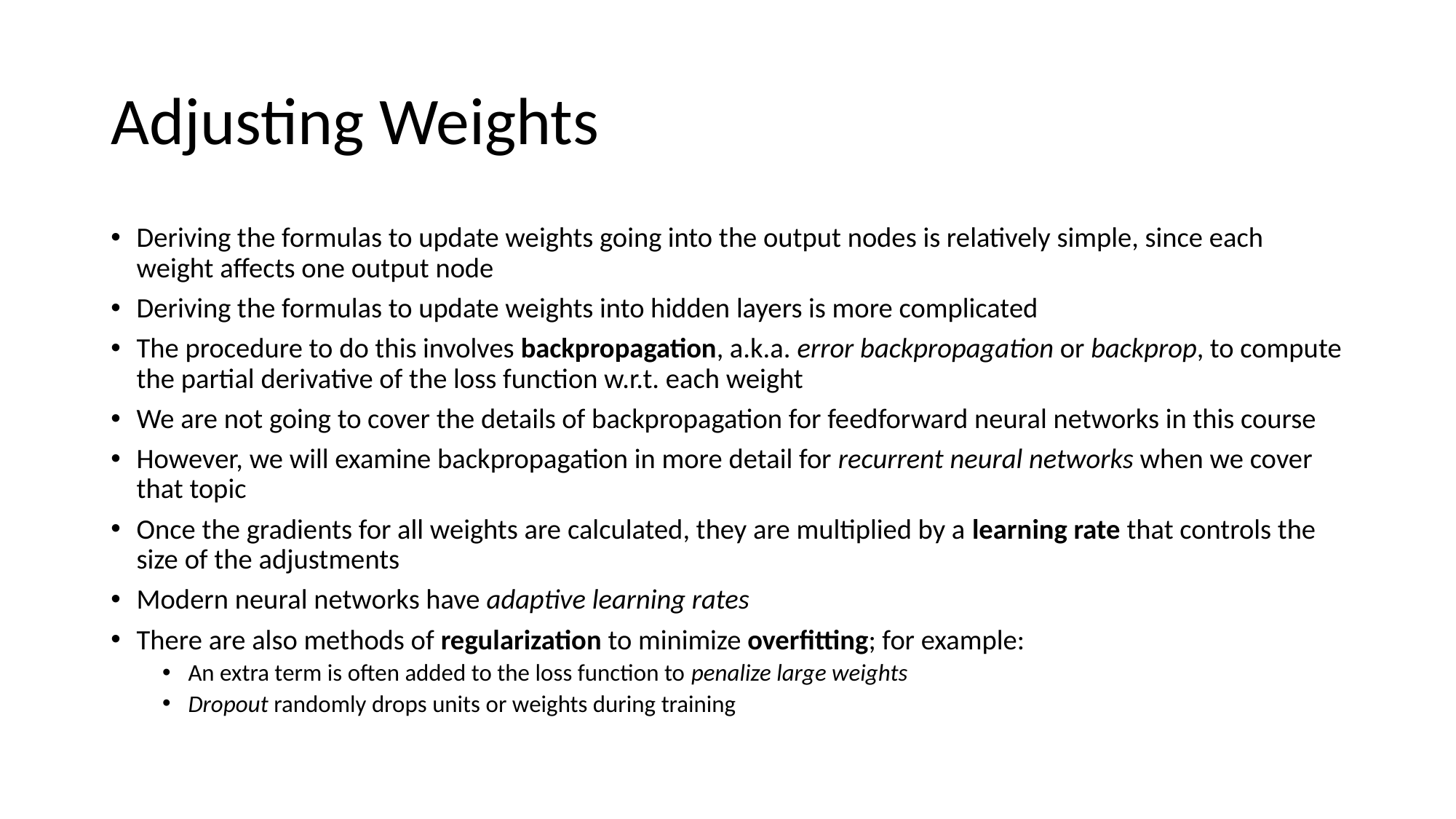

# Adjusting Weights
Deriving the formulas to update weights going into the output nodes is relatively simple, since each weight affects one output node
Deriving the formulas to update weights into hidden layers is more complicated
The procedure to do this involves backpropagation, a.k.a. error backpropagation or backprop, to compute the partial derivative of the loss function w.r.t. each weight
We are not going to cover the details of backpropagation for feedforward neural networks in this course
However, we will examine backpropagation in more detail for recurrent neural networks when we cover that topic
Once the gradients for all weights are calculated, they are multiplied by a learning rate that controls the size of the adjustments
Modern neural networks have adaptive learning rates
There are also methods of regularization to minimize overfitting; for example:
An extra term is often added to the loss function to penalize large weights
Dropout randomly drops units or weights during training